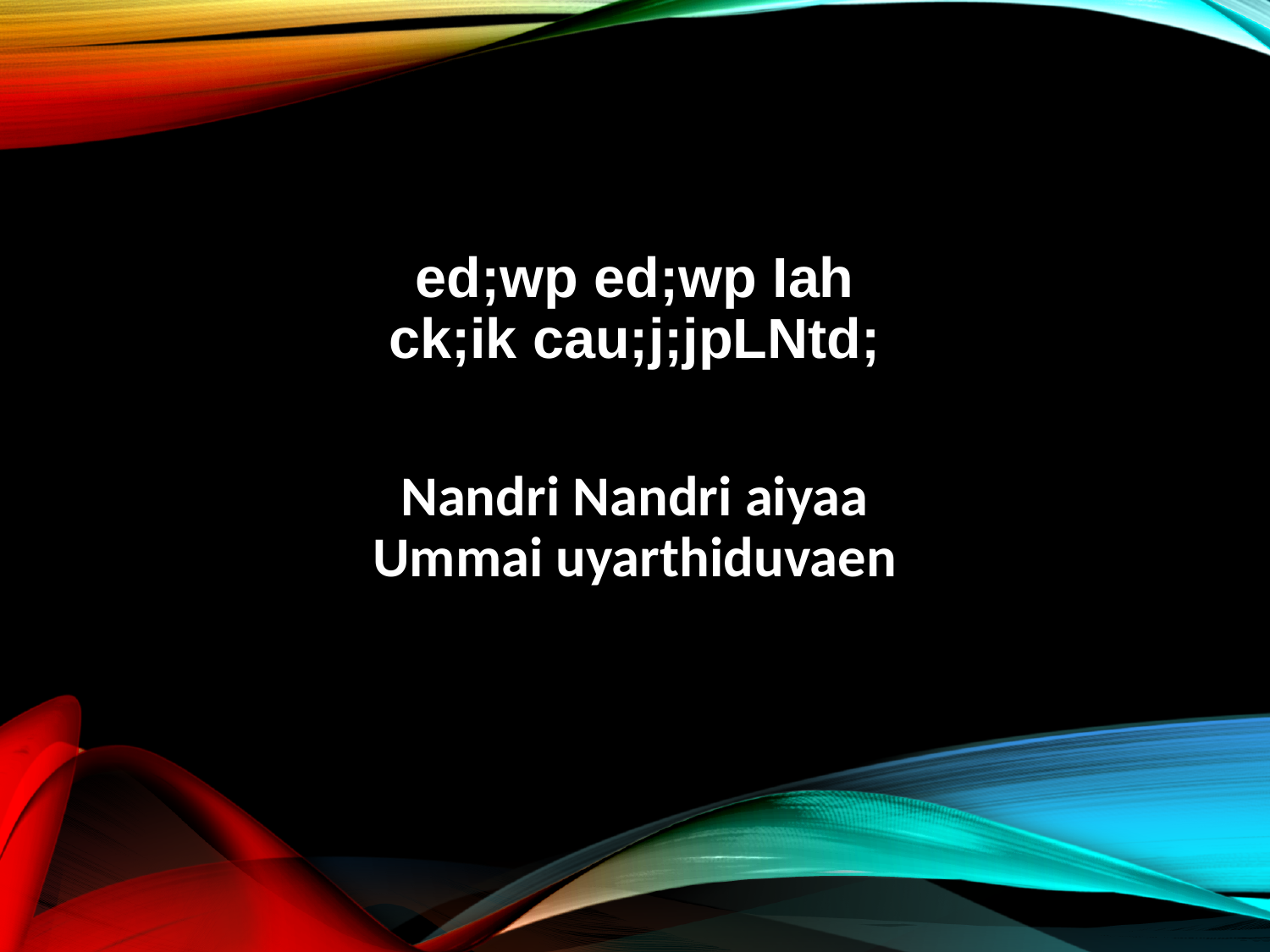

ed;wp ed;wp Iah
ck;ik cau;j;jpLNtd;

Nandri Nandri aiyaa
Ummai uyarthiduvaen